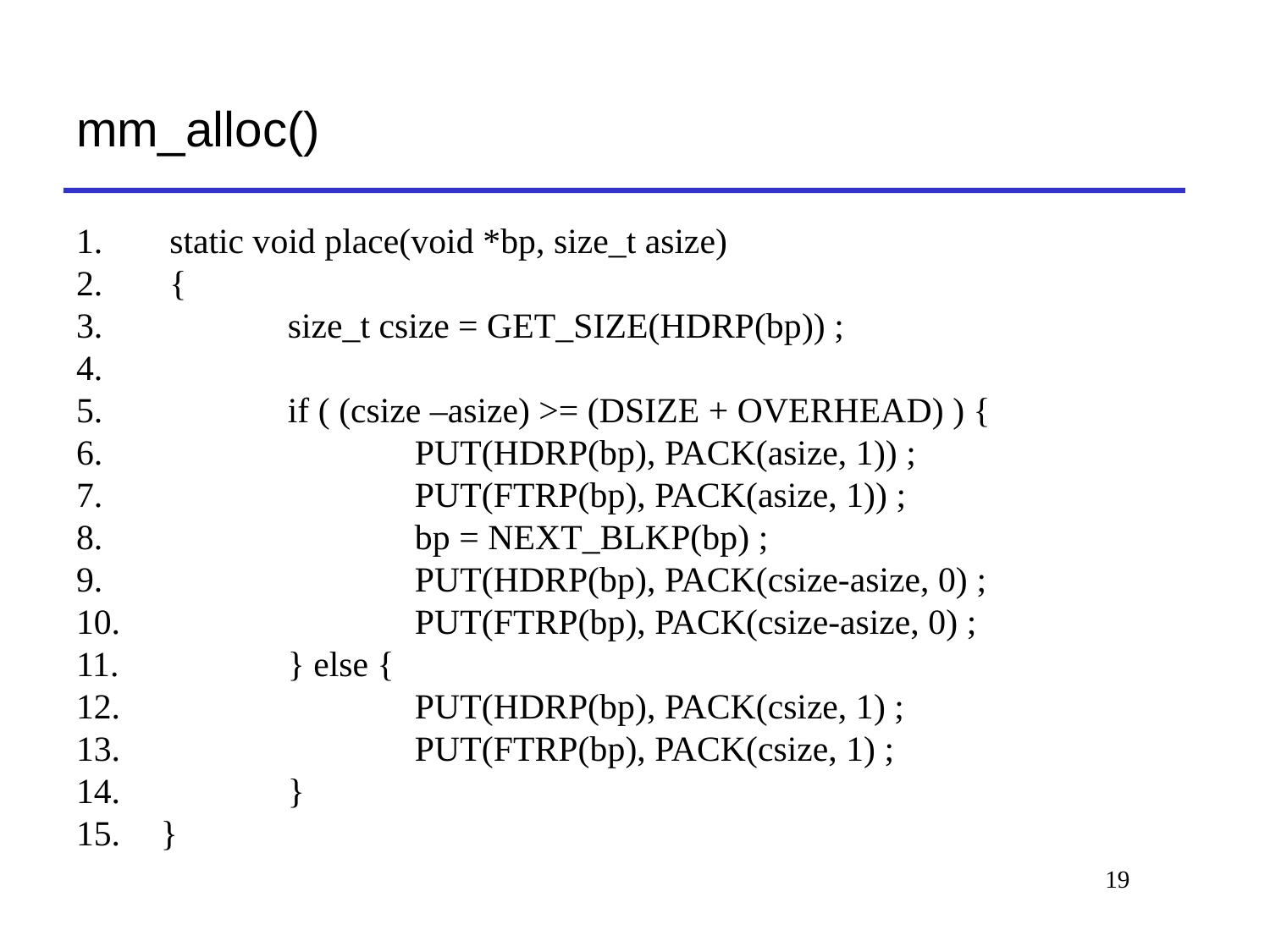

# mm_alloc()
 static void place(void *bp, size_t asize)
 {
 	size_t csize = GET_SIZE(HDRP(bp)) ;

  	if ( (csize –asize) >= (DSIZE + OVERHEAD) ) {
 		PUT(HDRP(bp), PACK(asize, 1)) ;
 		PUT(FTRP(bp), PACK(asize, 1)) ;
 		bp = NEXT_BLKP(bp) ;
 		PUT(HDRP(bp), PACK(csize-asize, 0) ;
 		PUT(FTRP(bp), PACK(csize-asize, 0) ;
 	} else {
 		PUT(HDRP(bp), PACK(csize, 1) ;
 		PUT(FTRP(bp), PACK(csize, 1) ;
 	}
}
19